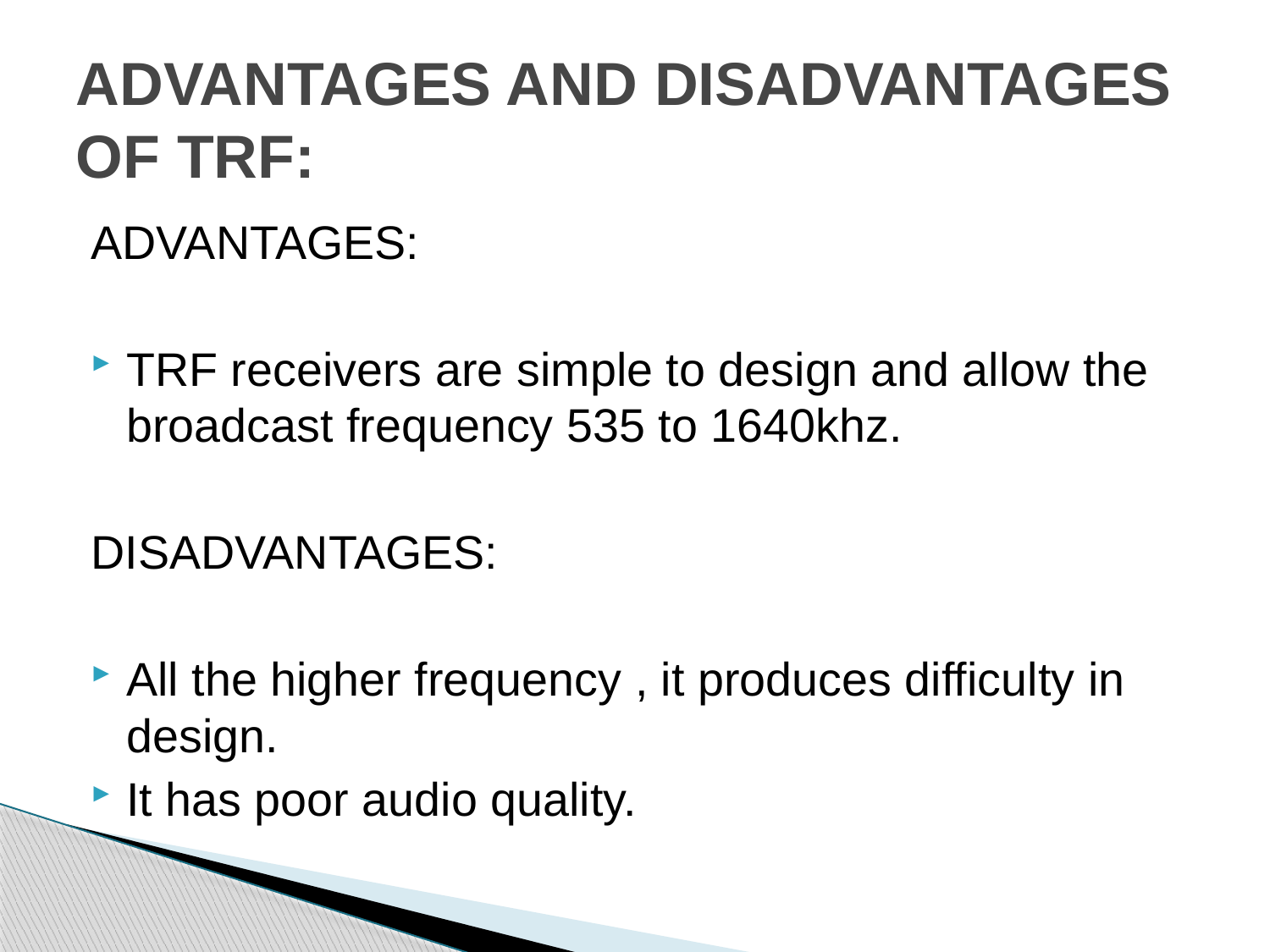

# ADVANTAGES AND DISADVANTAGES OF TRF:
ADVANTAGES:

TRF receivers are simple to design and allow the broadcast frequency 535 to 1640khz.

DISADVANTAGES:

All the higher frequency , it produces difficulty in design.
It has poor audio quality.